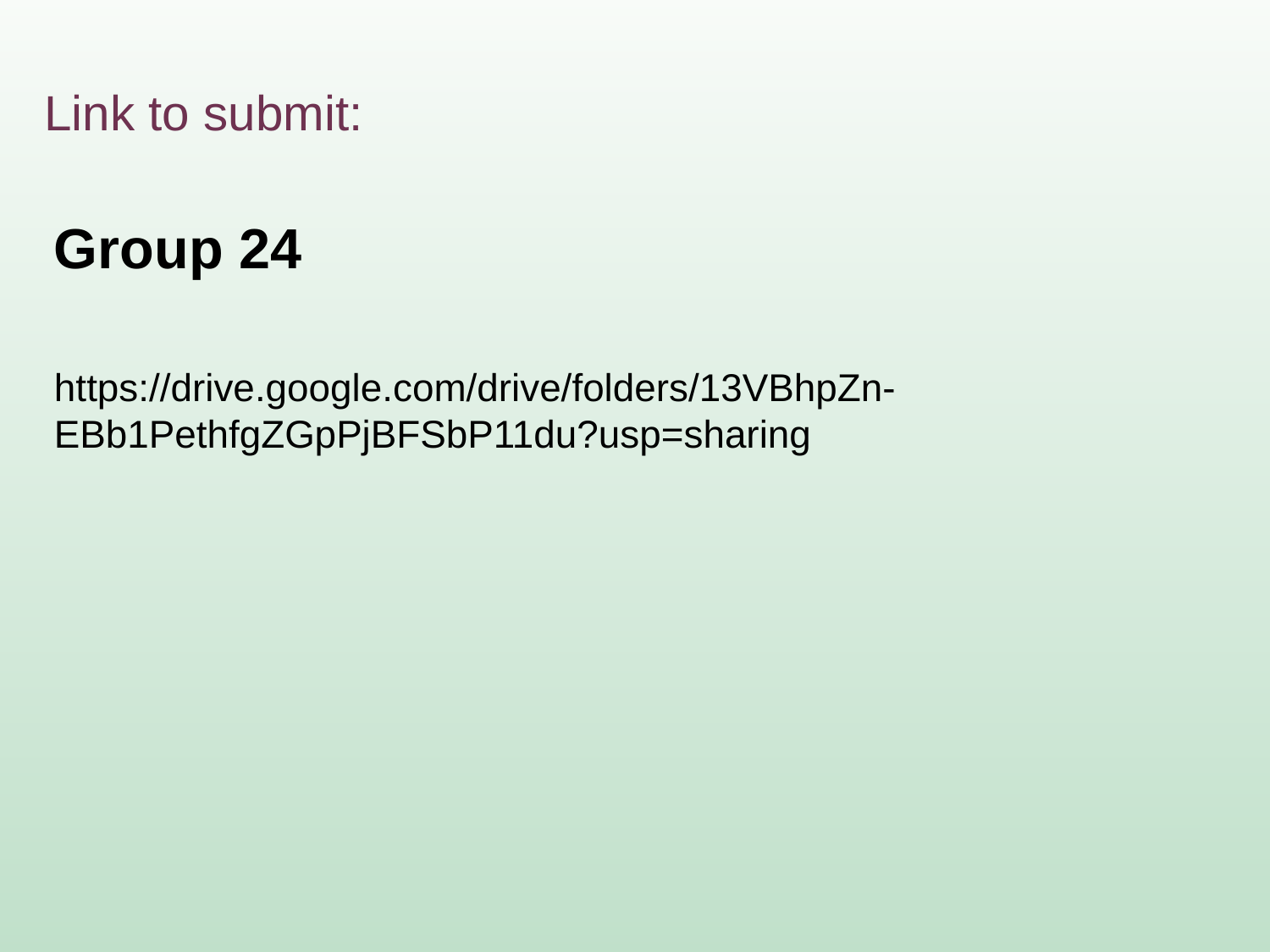

# Link to submit:
Group 24
https://drive.google.com/drive/folders/13VBhpZn-EBb1PethfgZGpPjBFSbP11du?usp=sharing